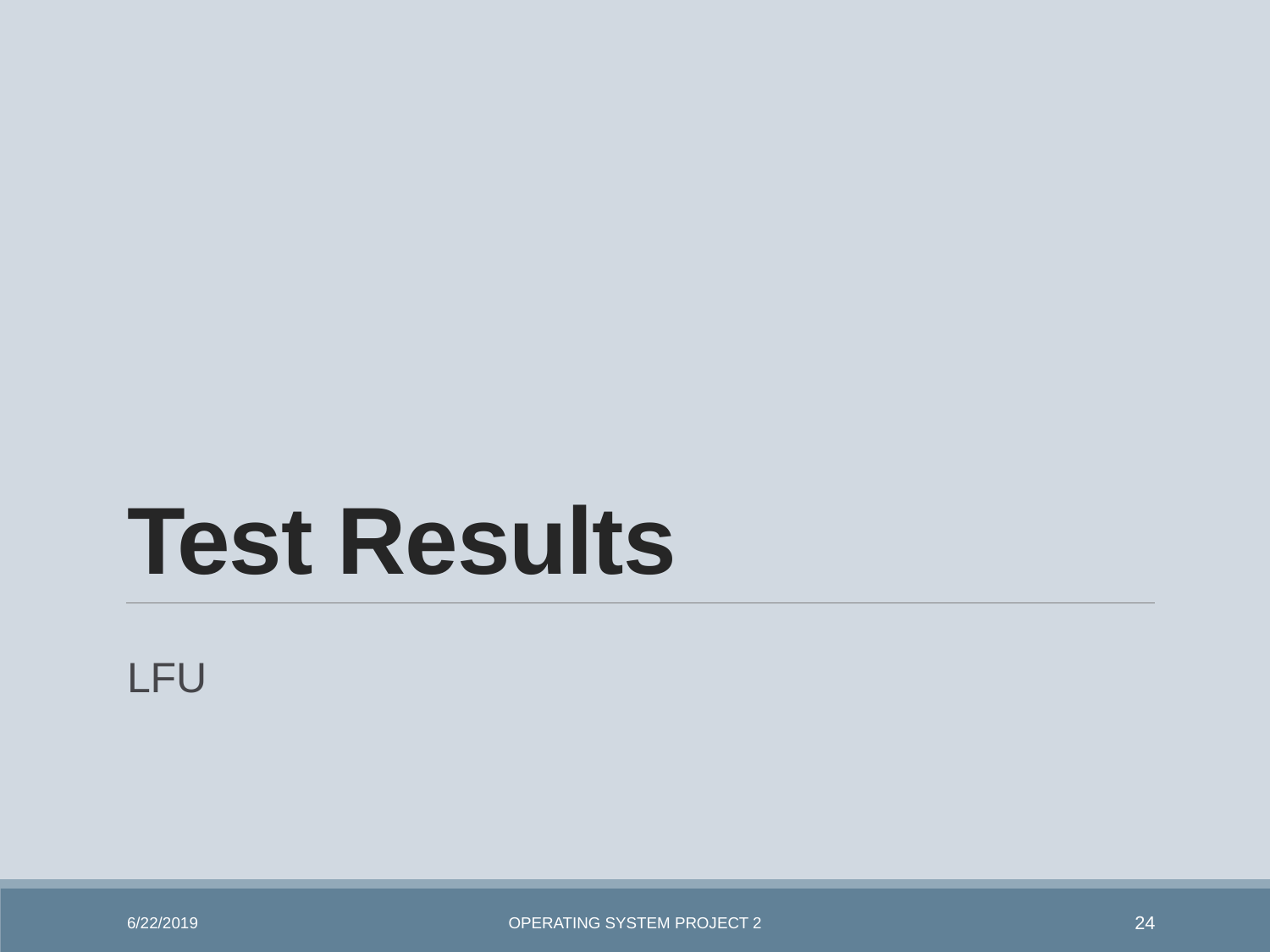

# Test Results
LFU
6/22/2019
Operating System Project 2
24